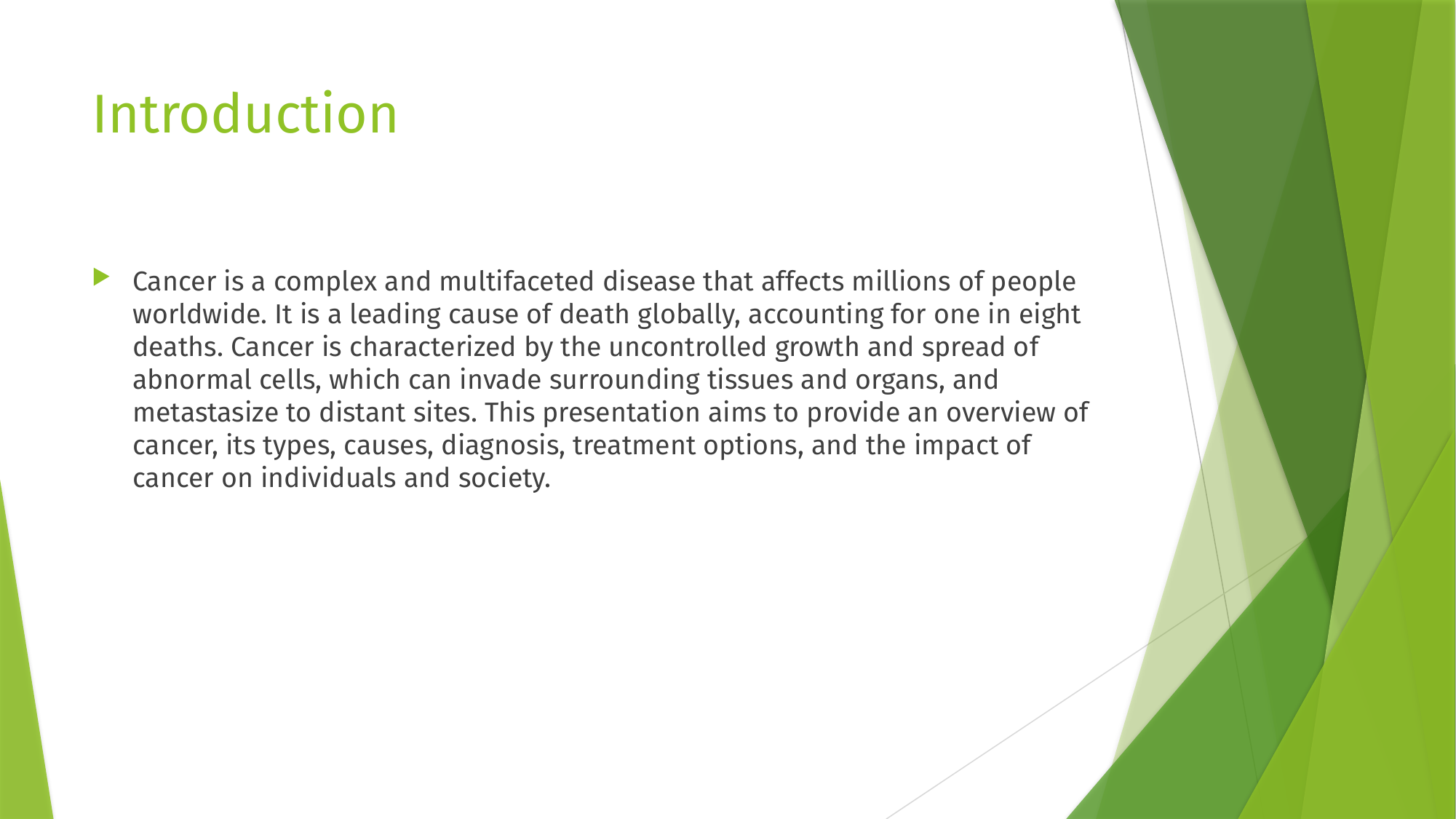

# Introduction
Cancer is a complex and multifaceted disease that affects millions of people worldwide. It is a leading cause of death globally, accounting for one in eight deaths. Cancer is characterized by the uncontrolled growth and spread of abnormal cells, which can invade surrounding tissues and organs, and metastasize to distant sites. This presentation aims to provide an overview of cancer, its types, causes, diagnosis, treatment options, and the impact of cancer on individuals and society.